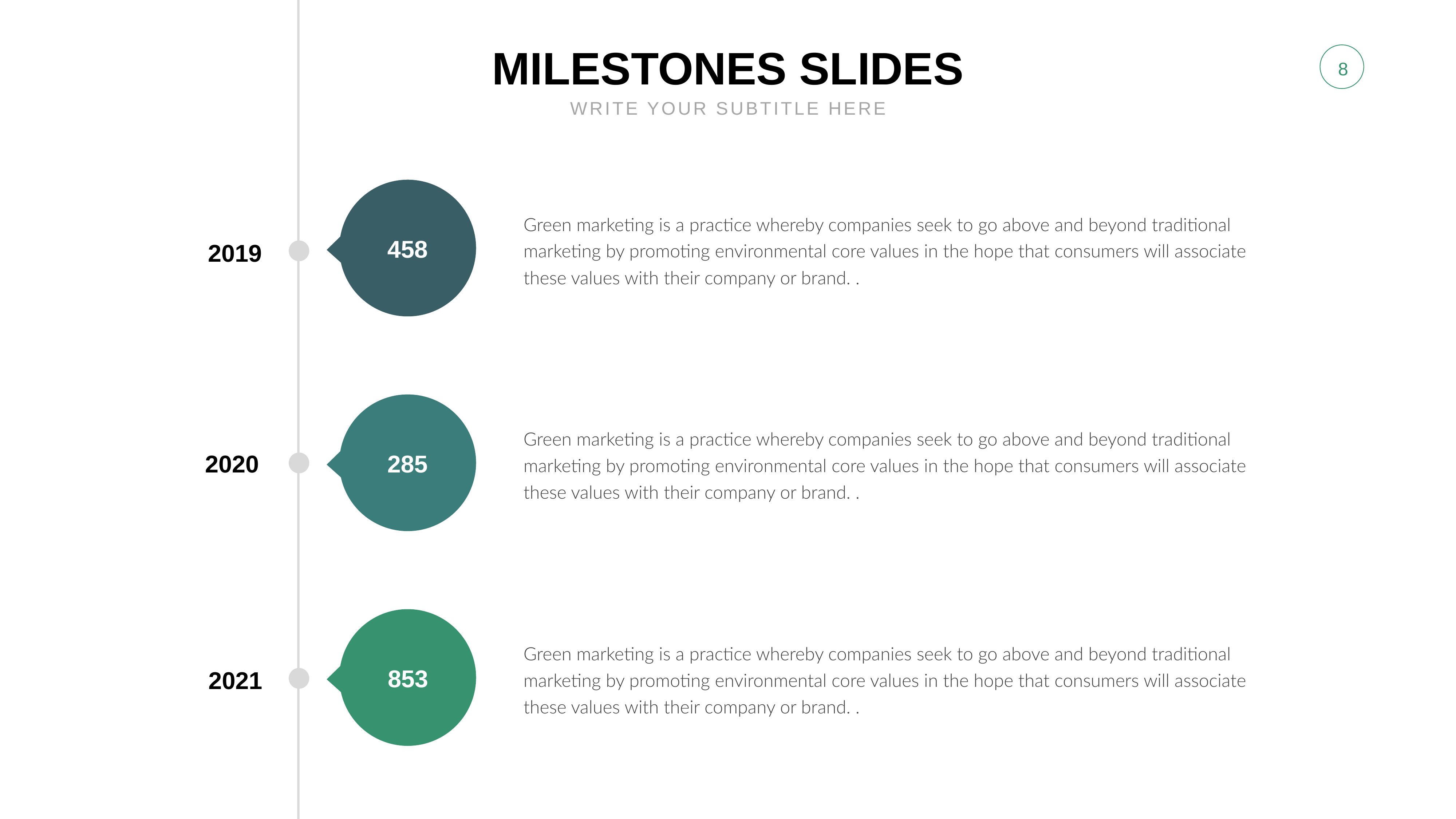

MILESTONES SLIDES
WRITE YOUR SUBTITLE HERE

Green marketing is a practice whereby companies seek to go above and beyond traditional marketing by promoting environmental core values in the hope that consumers will associate these values with their company or brand. .
458
2019

Green marketing is a practice whereby companies seek to go above and beyond traditional marketing by promoting environmental core values in the hope that consumers will associate these values with their company or brand. .
2020
285

Green marketing is a practice whereby companies seek to go above and beyond traditional marketing by promoting environmental core values in the hope that consumers will associate these values with their company or brand. .
853
2021